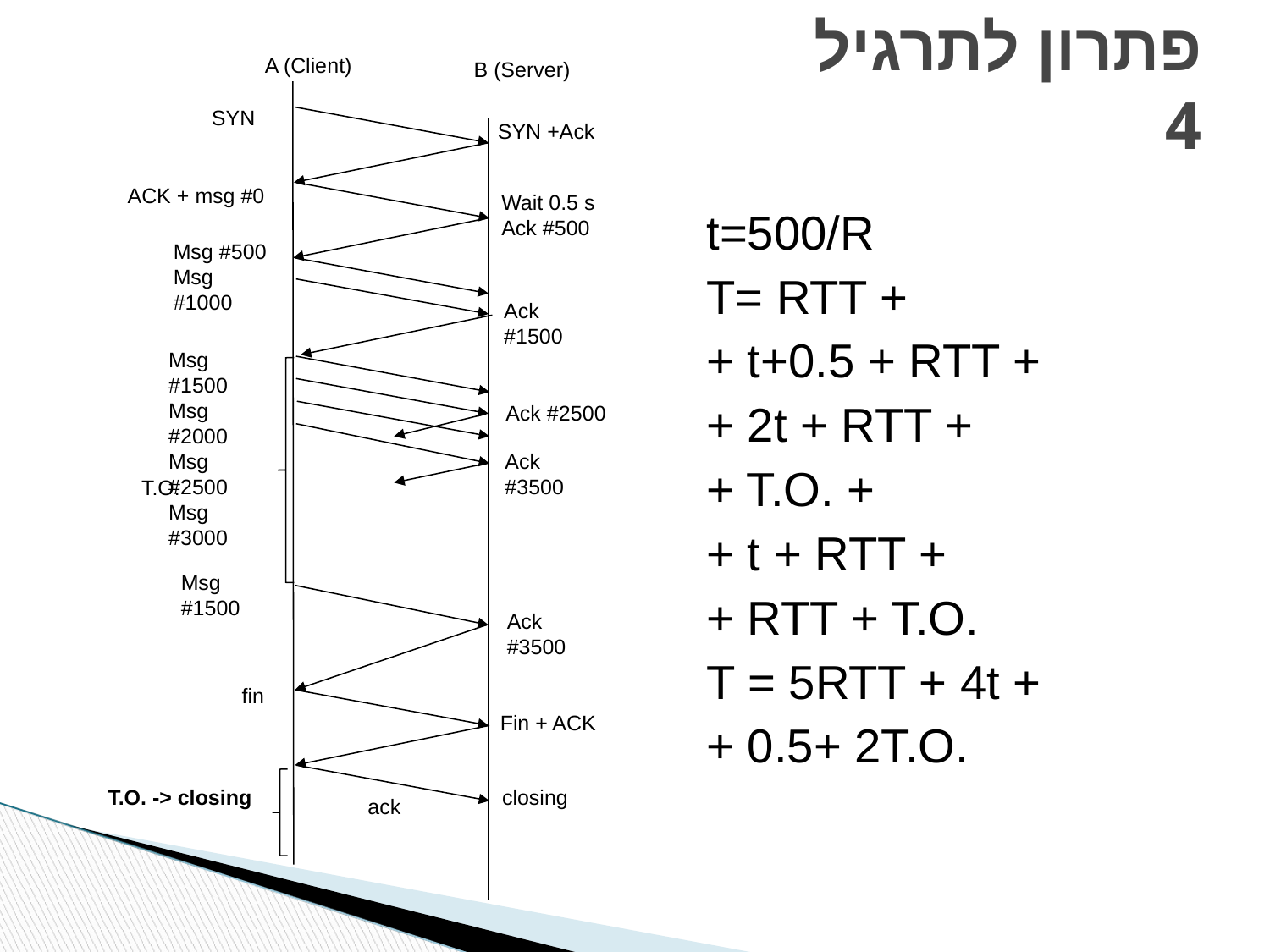

פתרון לתרגיל 4

B (Server)

A (Client)

SYN
SYN +Ack
ACK + msg #0
Wait 0.5 s
Ack #500
t=500/R
T= RTT +
+ t+0.5 + RTT +
+ 2t + RTT +
+ T.O. +
+ t + RTT +
+ RTT + T.O.
T = 5RTT + 4t +
+ 0.5+ 2T.O.

Msg #500
Msg #1000
Ack #1500
Msg #1500
Msg #2000
Msg #2500
Msg #3000

Ack #2500
Ack #3500
T.O.
Msg #1500

Ack #3500
fin
Fin + ACK

T.O. -> closing
closing
ack